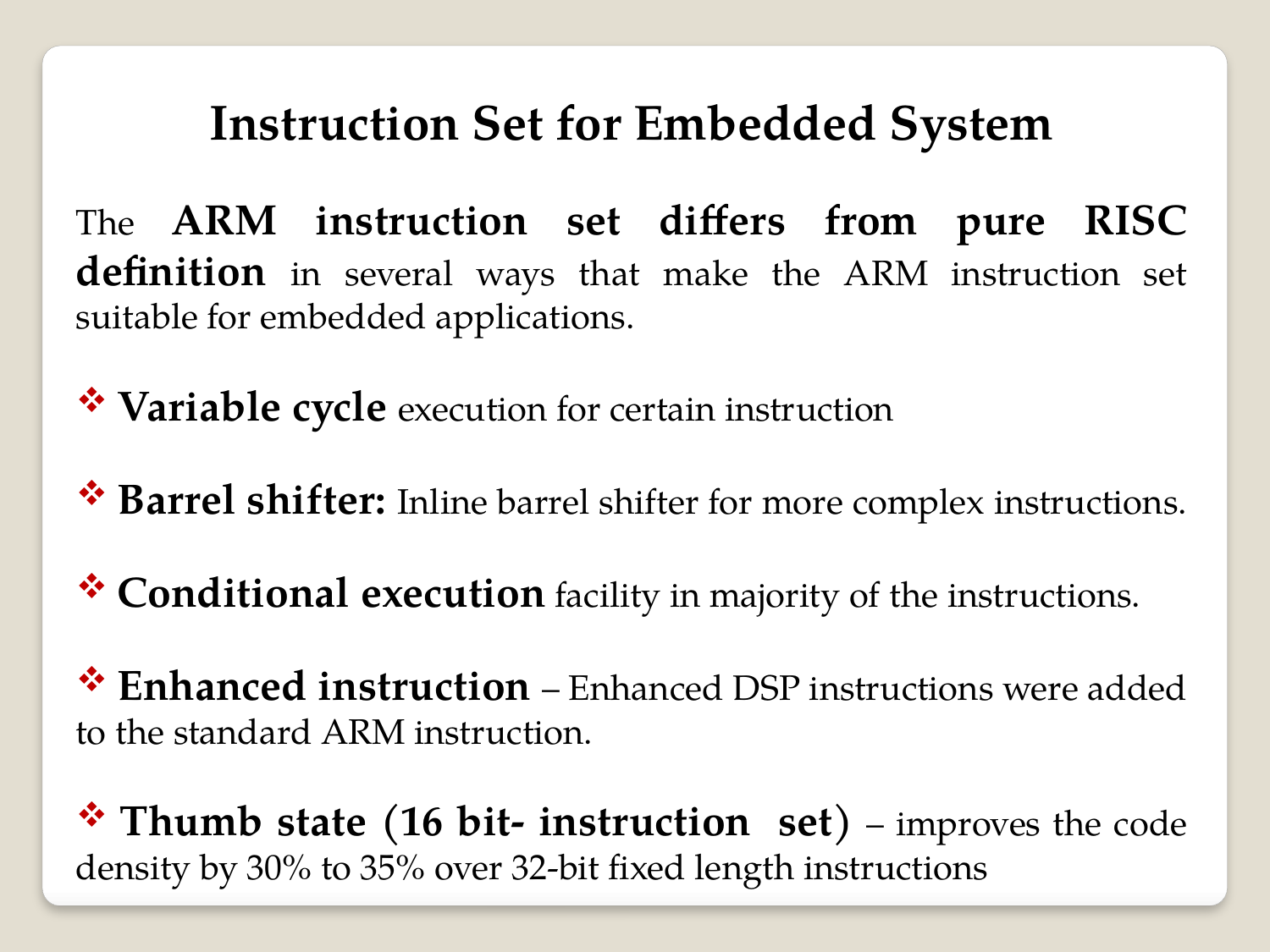

Instruction Set for Embedded System

The ARM instruction set differs from pure RISC definition in several ways that make the ARM instruction set suitable for embedded applications.

 Variable cycle execution for certain instruction

 Barrel shifter: Inline barrel shifter for more complex instructions.

 Conditional execution facility in majority of the instructions.

 Enhanced instruction – Enhanced DSP instructions were added to the standard ARM instruction.

 Thumb state (16 bit- instruction  set) – improves the code density by 30% to 35% over 32-bit fixed length instructions